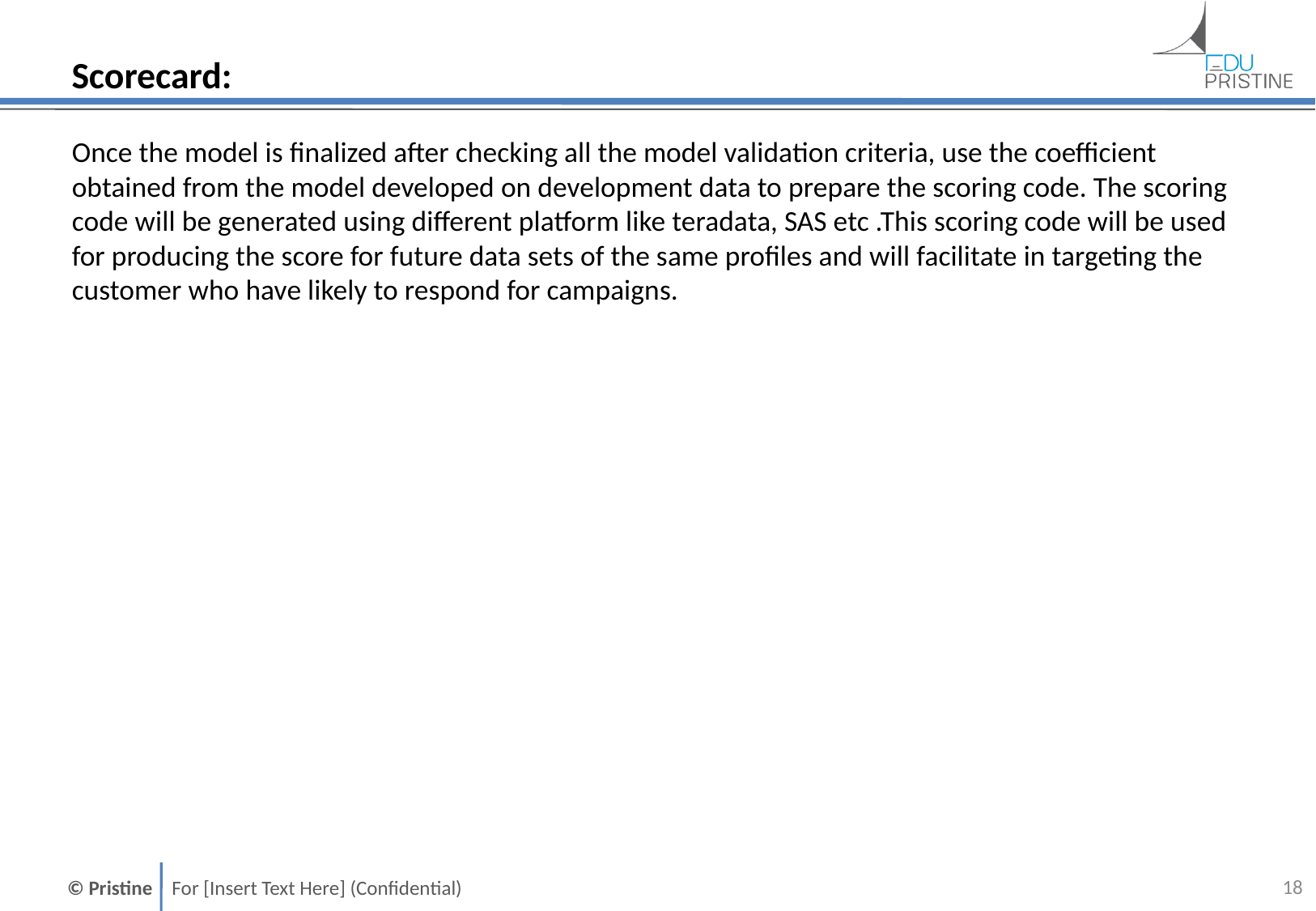

# Scorecard:
Once the model is finalized after checking all the model validation criteria, use the coefficient obtained from the model developed on development data to prepare the scoring code. The scoring code will be generated using different platform like teradata, SAS etc .This scoring code will be used for producing the score for future data sets of the same profiles and will facilitate in targeting the customer who have likely to respond for campaigns.
18